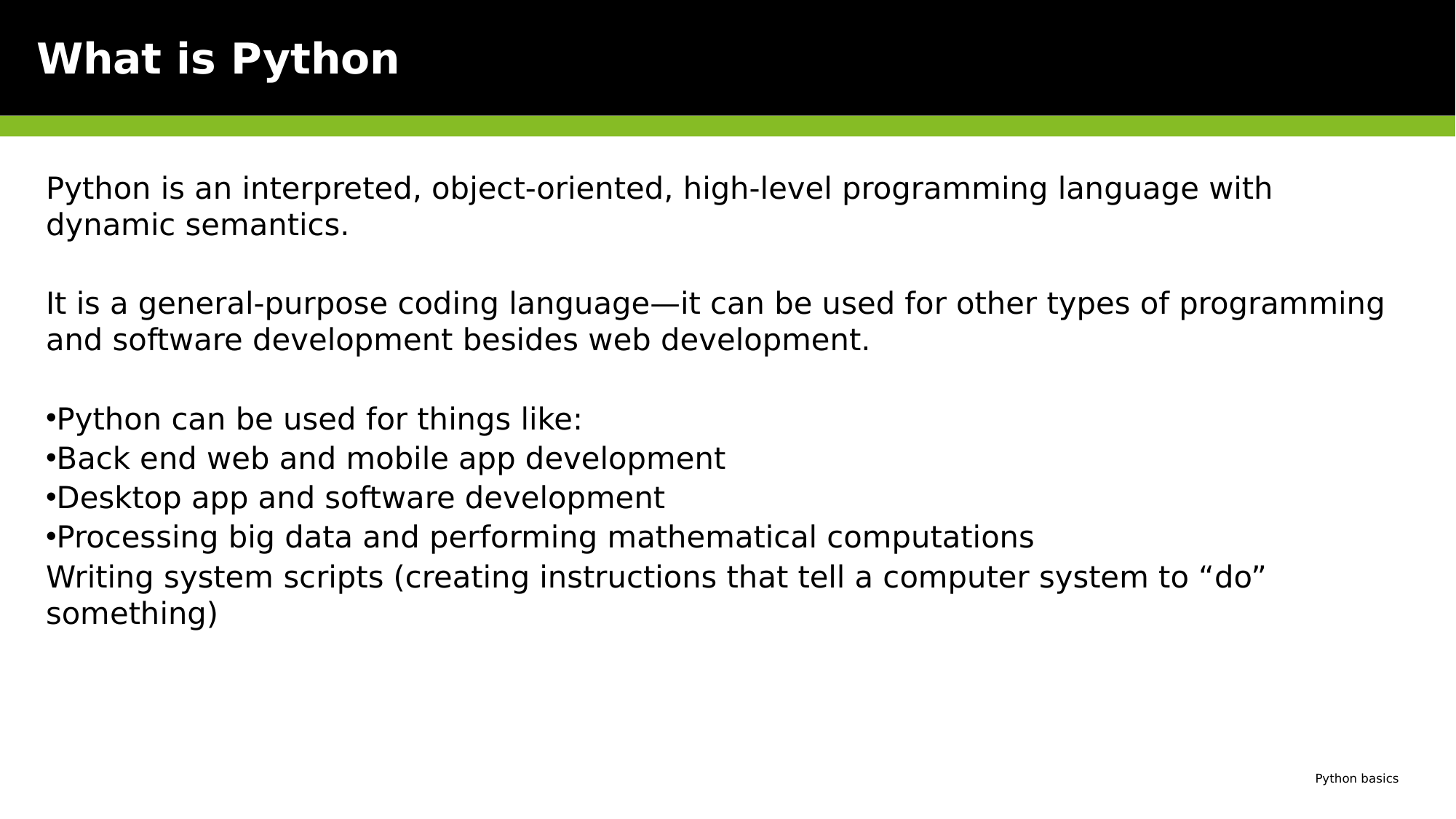

# What are REST APIs?
What is Python
Python is an interpreted, object-oriented, high-level programming language with dynamic semantics.

It is a general-purpose coding language—it can be used for other types of programming and software development besides web development.

Python can be used for things like:
Back end web and mobile app development
Desktop app and software development
Processing big data and performing mathematical computations
Writing system scripts (creating instructions that tell a computer system to “do” something)